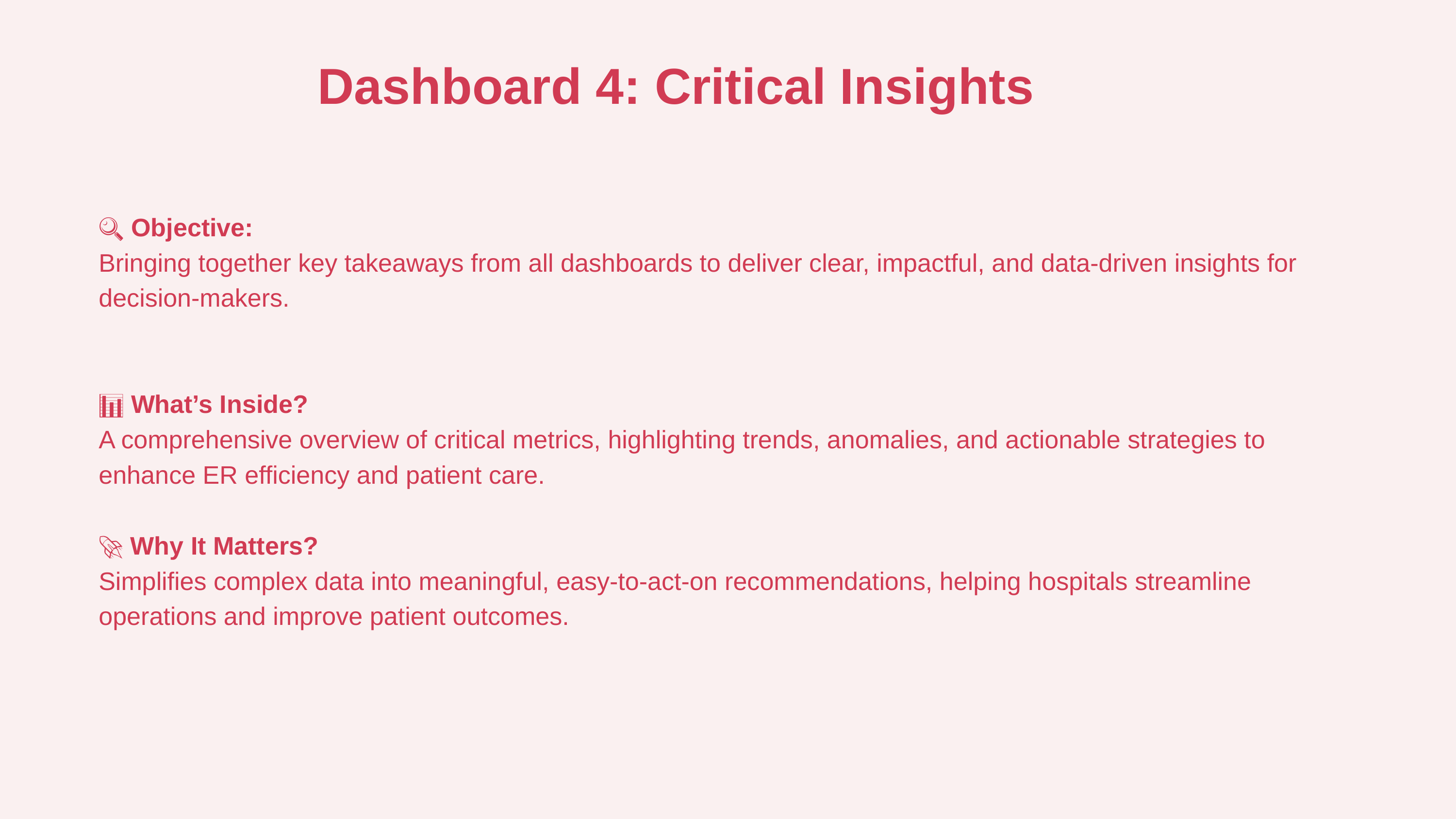

Dashboard 4: Critical Insights
🔍 Objective:
Bringing together key takeaways from all dashboards to deliver clear, impactful, and data-driven insights for decision-makers.

📊 What’s Inside?
A comprehensive overview of critical metrics, highlighting trends, anomalies, and actionable strategies to enhance ER efficiency and patient care.

🚀 Why It Matters?
Simplifies complex data into meaningful, easy-to-act-on recommendations, helping hospitals streamline operations and improve patient outcomes.